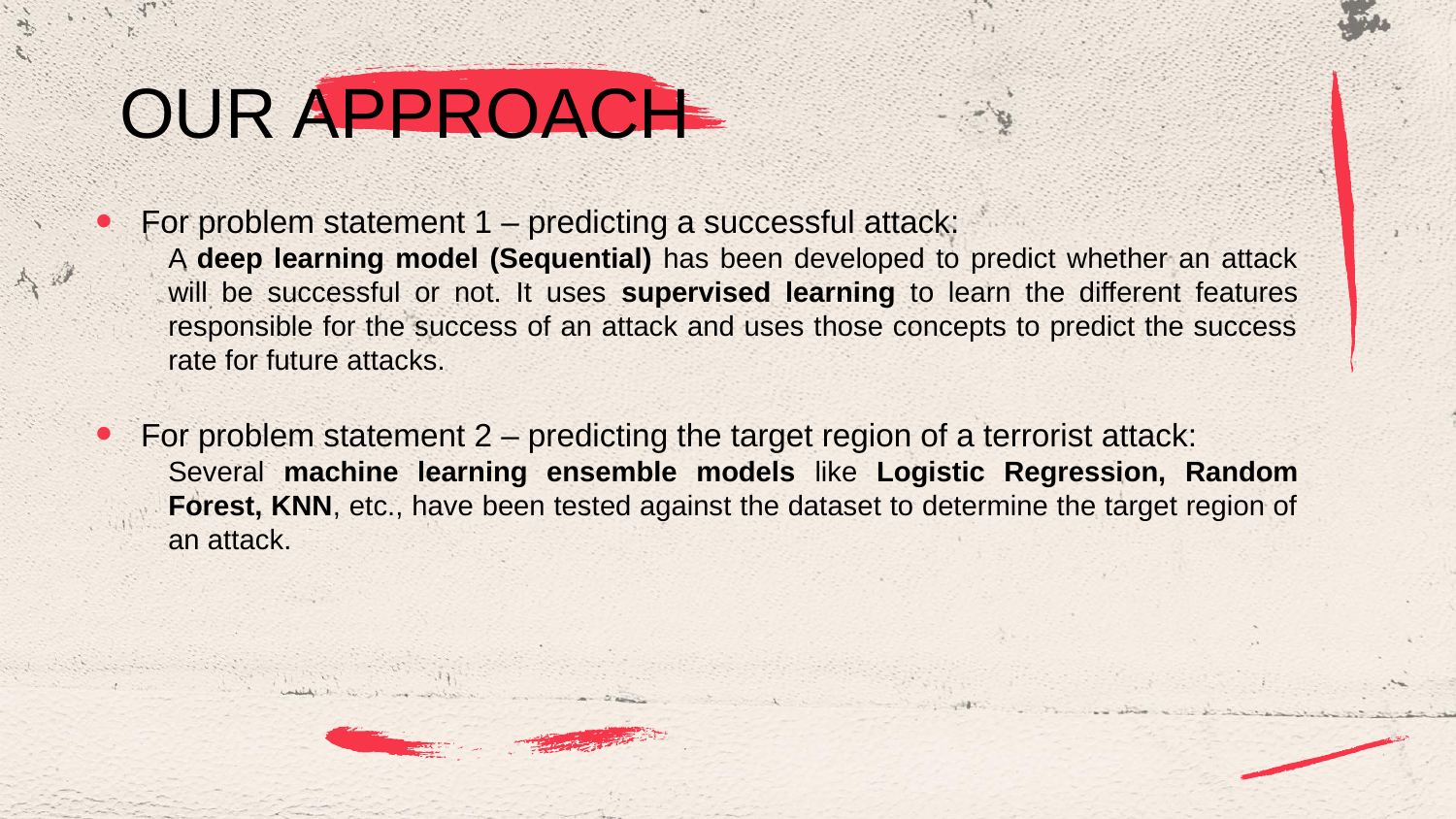

# OUR APPROACH

For problem statement 1 – predicting a successful attack:
A deep learning model (Sequential) has been developed to predict whether an attack will be successful or not. It uses supervised learning to learn the different features responsible for the success of an attack and uses those concepts to predict the success rate for future attacks.

For problem statement 2 – predicting the target region of a terrorist attack:
Several machine learning ensemble models like Logistic Regression, Random Forest, KNN, etc., have been tested against the dataset to determine the target region of an attack.